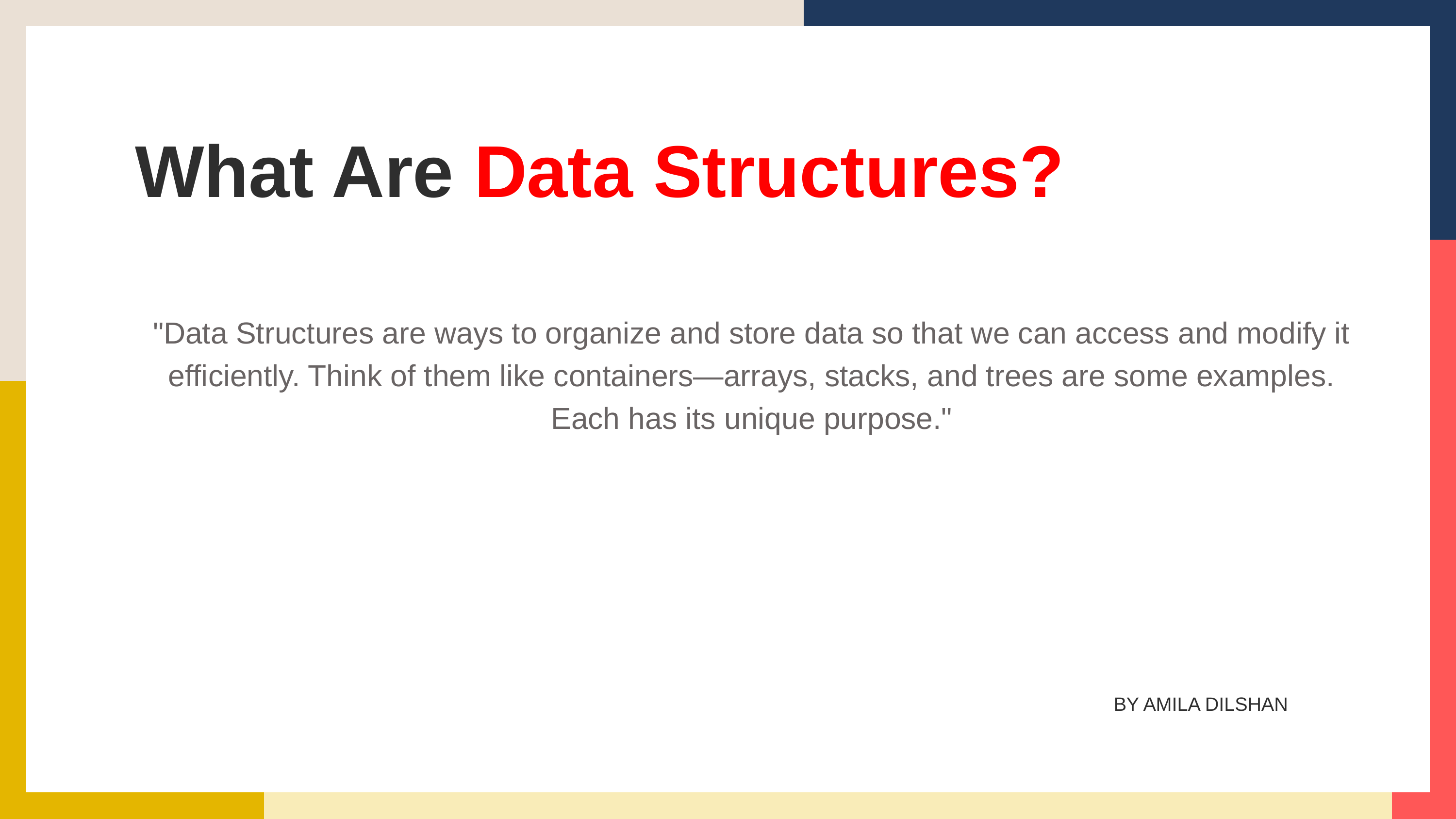

What Are Data Structures?

"Data Structures are ways to organize and store data so that we can access and modify it efficiently. Think of them like containers—arrays, stacks, and trees are some examples. Each has its unique purpose."

BY AMILA DILSHAN